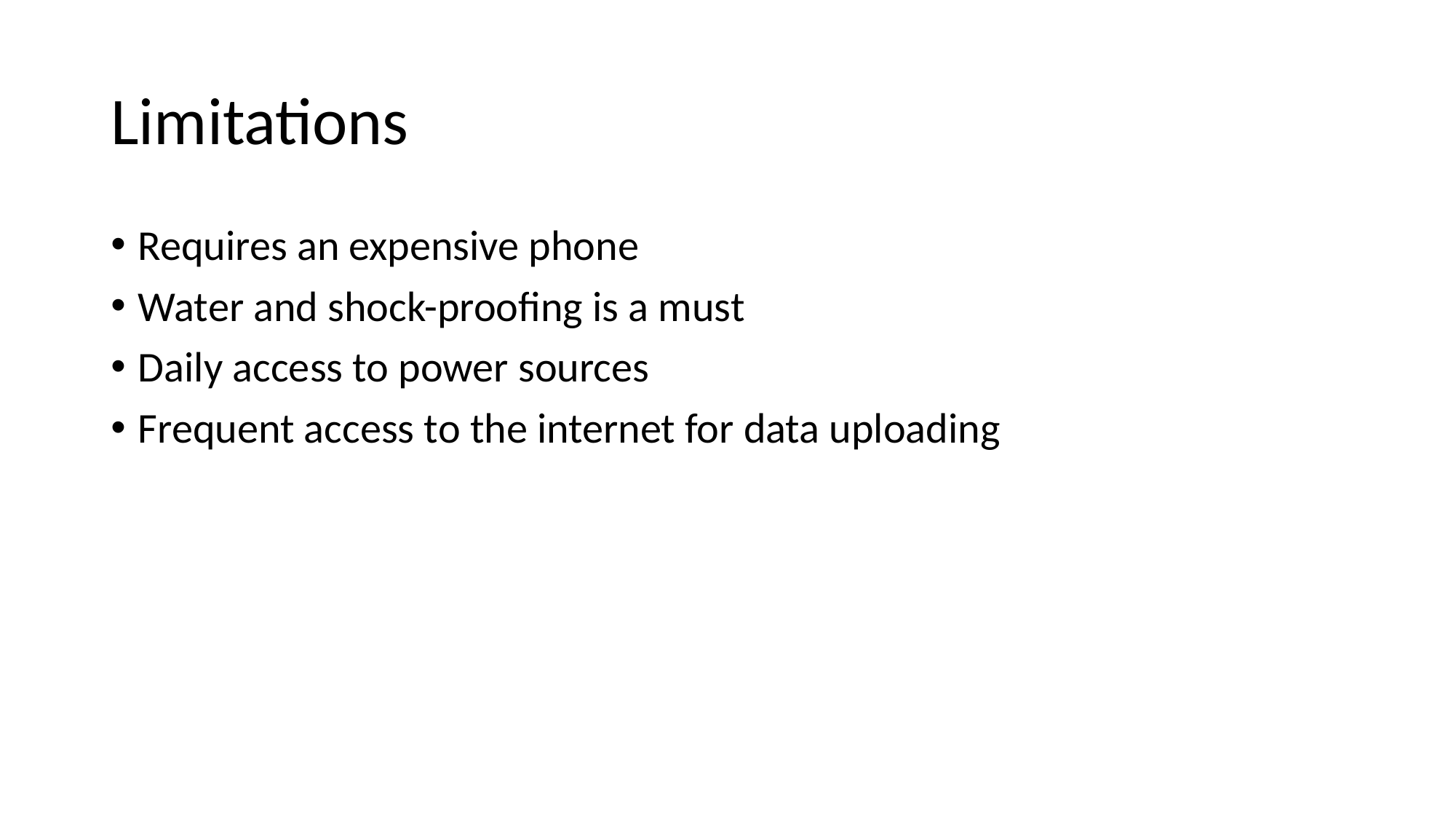

# Limitations
Requires an expensive phone
Water and shock-proofing is a must
Daily access to power sources
Frequent access to the internet for data uploading